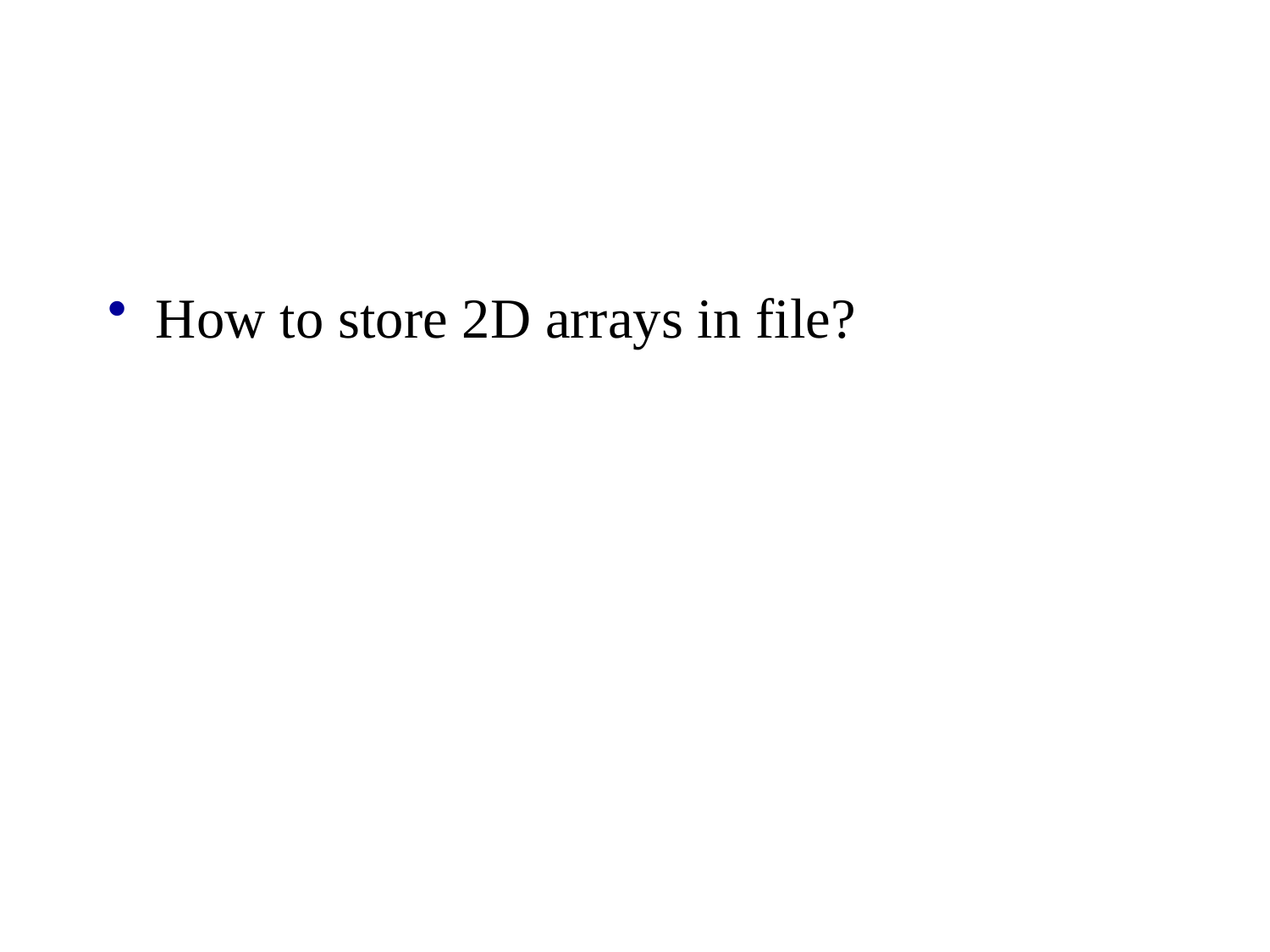

#
How to store 2D arrays in file?